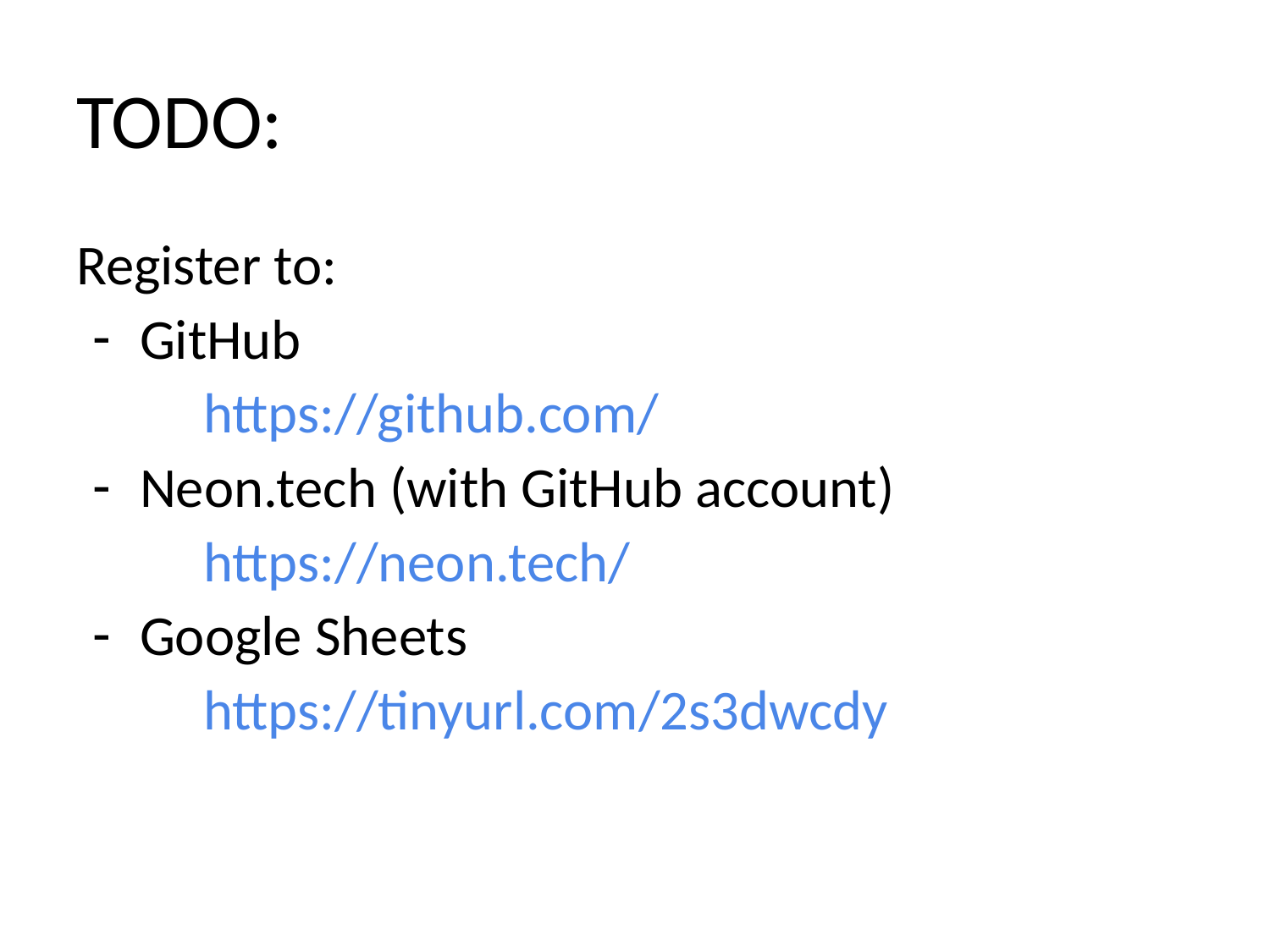

# TODO:
Register to:
GitHub
https://github.com/
Neon.tech (with GitHub account)
https://neon.tech/
Google Sheets
https://tinyurl.com/2s3dwcdy